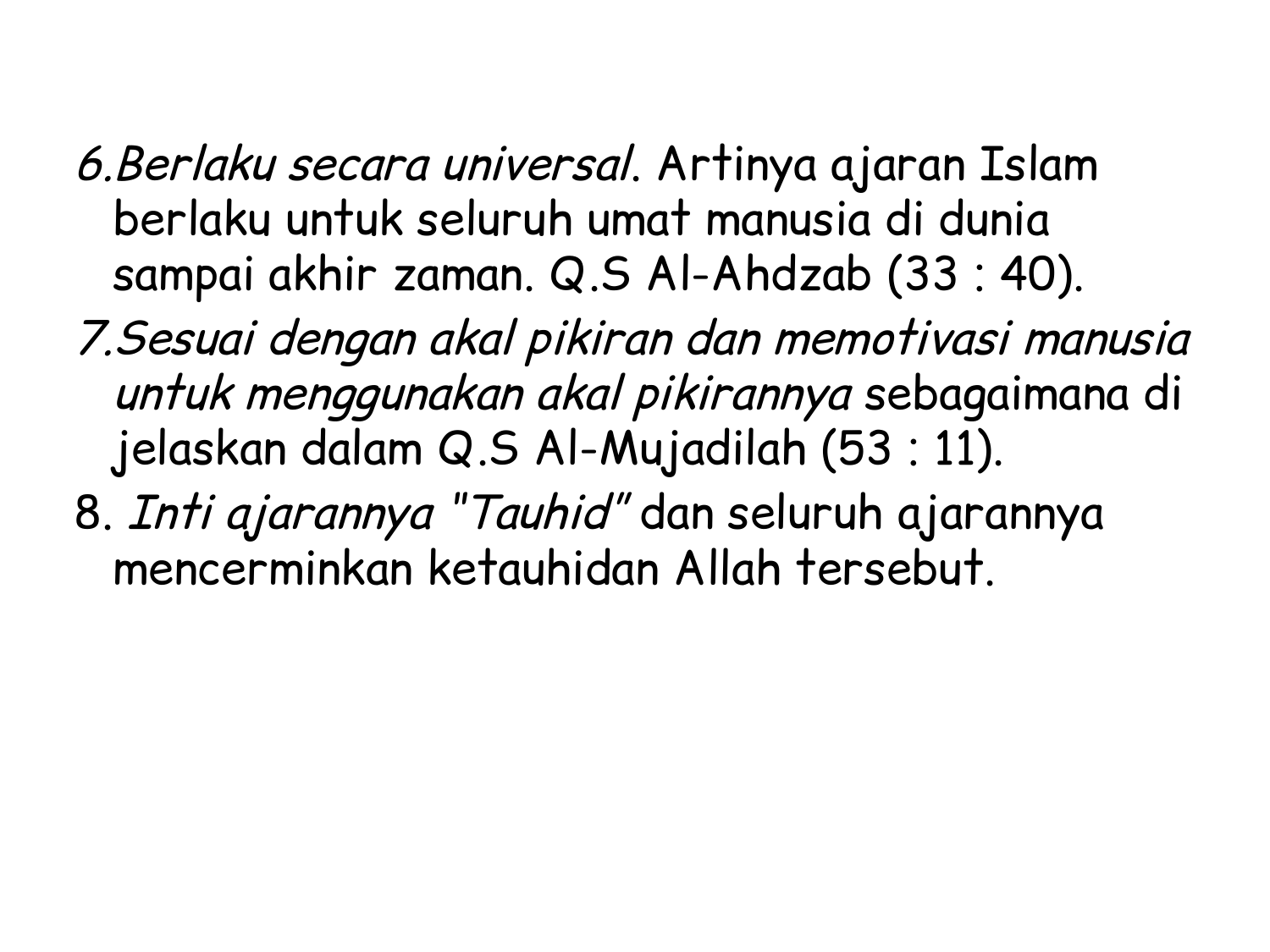

6.Berlaku secara universal. Artinya ajaran Islam berlaku untuk seluruh umat manusia di dunia sampai akhir zaman. Q.S Al-Ahdzab (33 : 40).
7.Sesuai dengan akal pikiran dan memotivasi manusia untuk menggunakan akal pikirannya sebagaimana di jelaskan dalam Q.S Al-Mujadilah (53 : 11).
8. Inti ajarannya “Tauhid” dan seluruh ajarannya mencerminkan ketauhidan Allah tersebut.